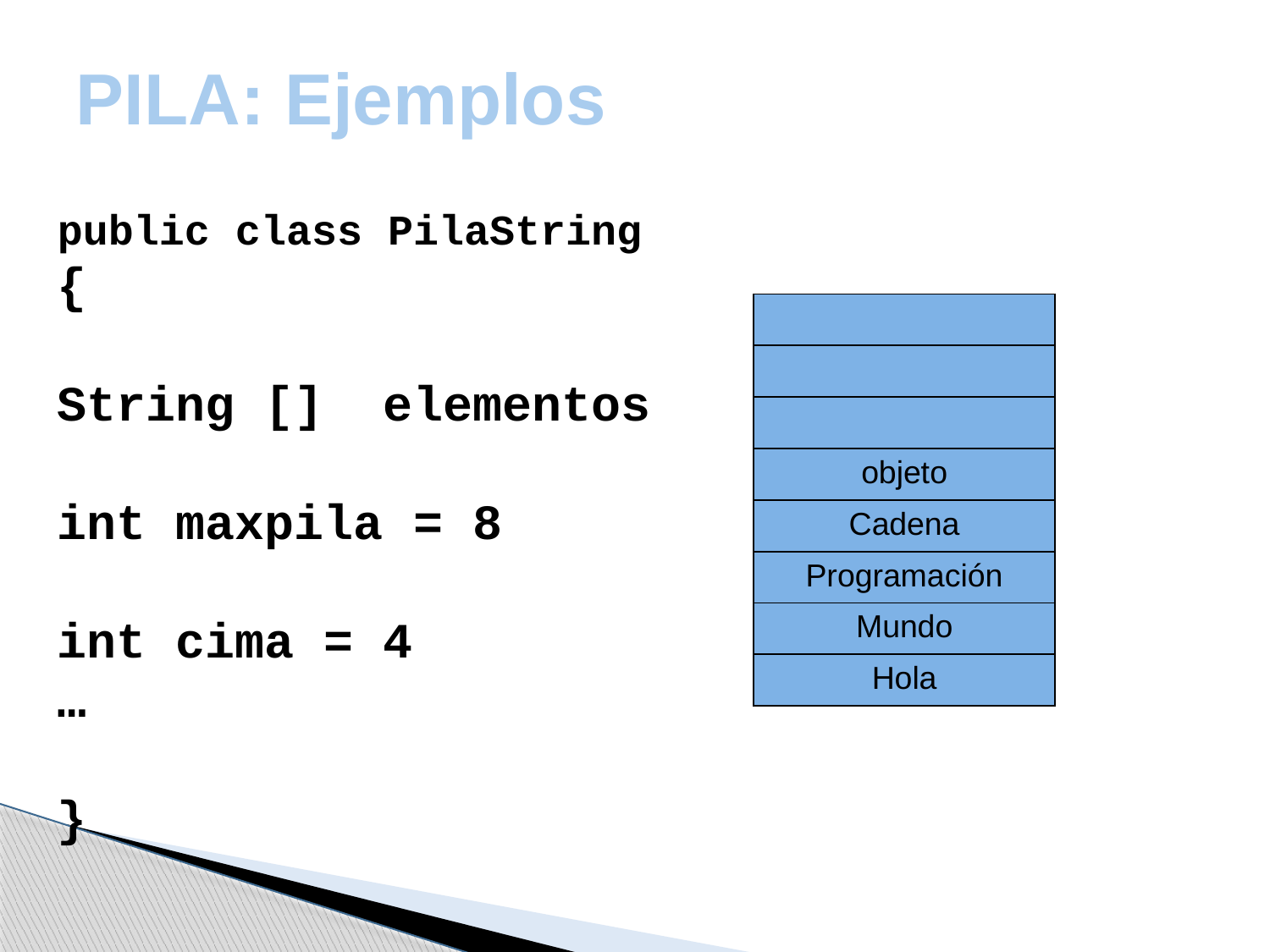

# PILA: Ejemplos
public class PilaString
{

String []  elementos

int maxpila = 8

int cima = 4
…

}
|  |
| --- |
|  |
|  |
| objeto |
| Cadena |
| Programación |
| Mundo |
| Hola |